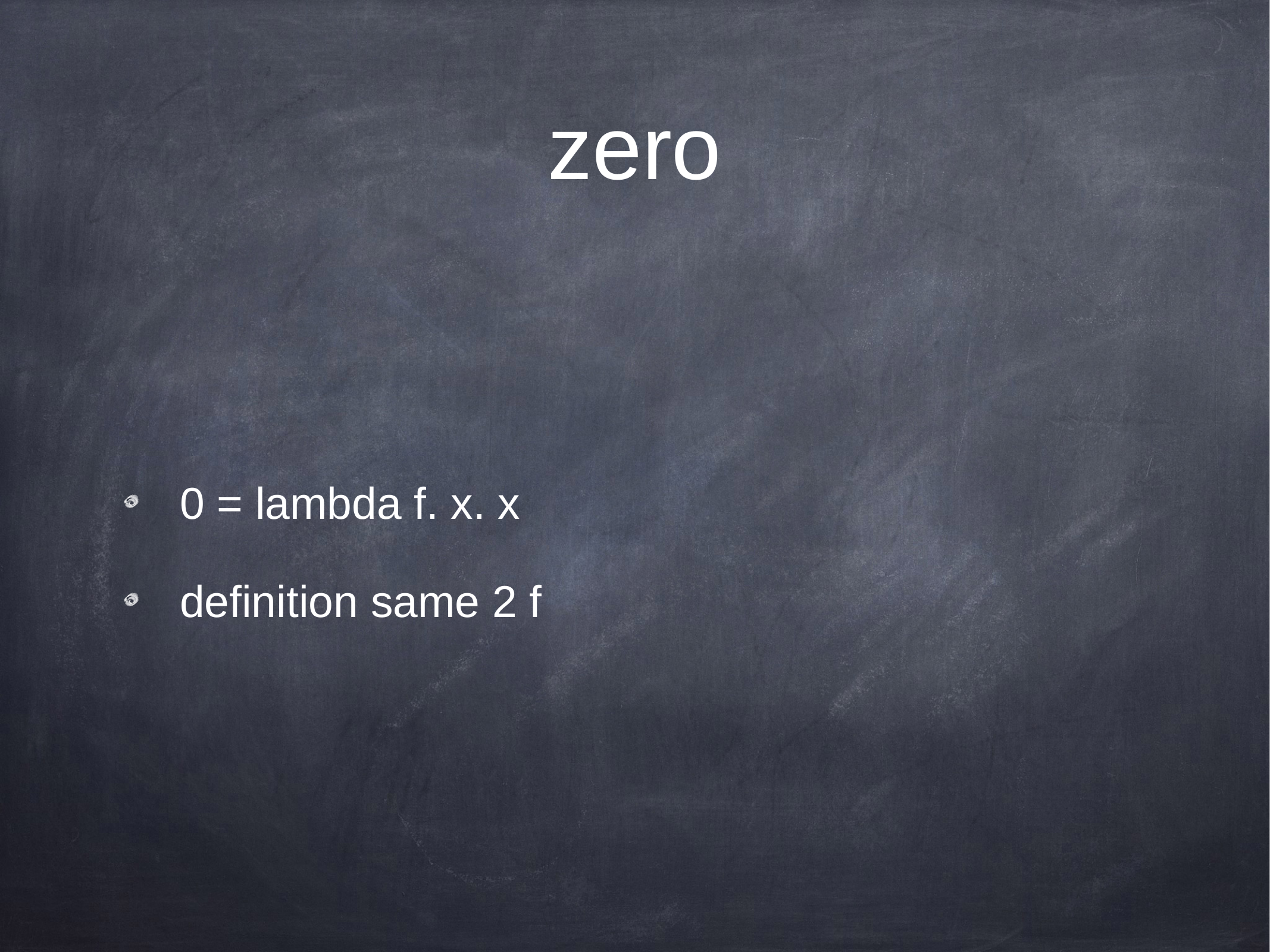

# zero
0 = lambda f. x. x
definition same 2 f